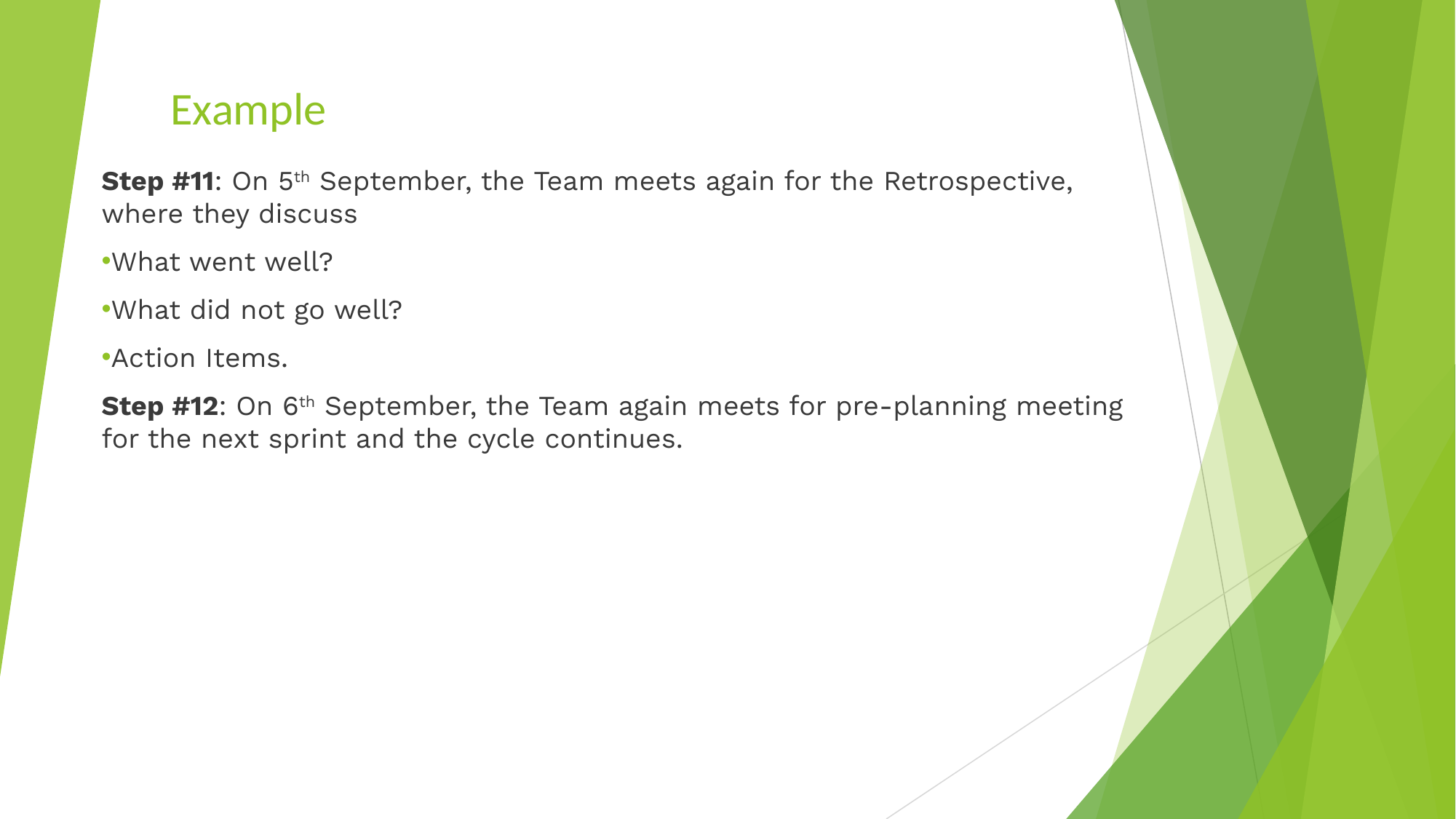

# Example
Step #11: On 5th September, the Team meets again for the Retrospective, where they discuss
What went well?
What did not go well?
Action Items.
Step #12: On 6th September, the Team again meets for pre-planning meeting for the next sprint and the cycle continues.